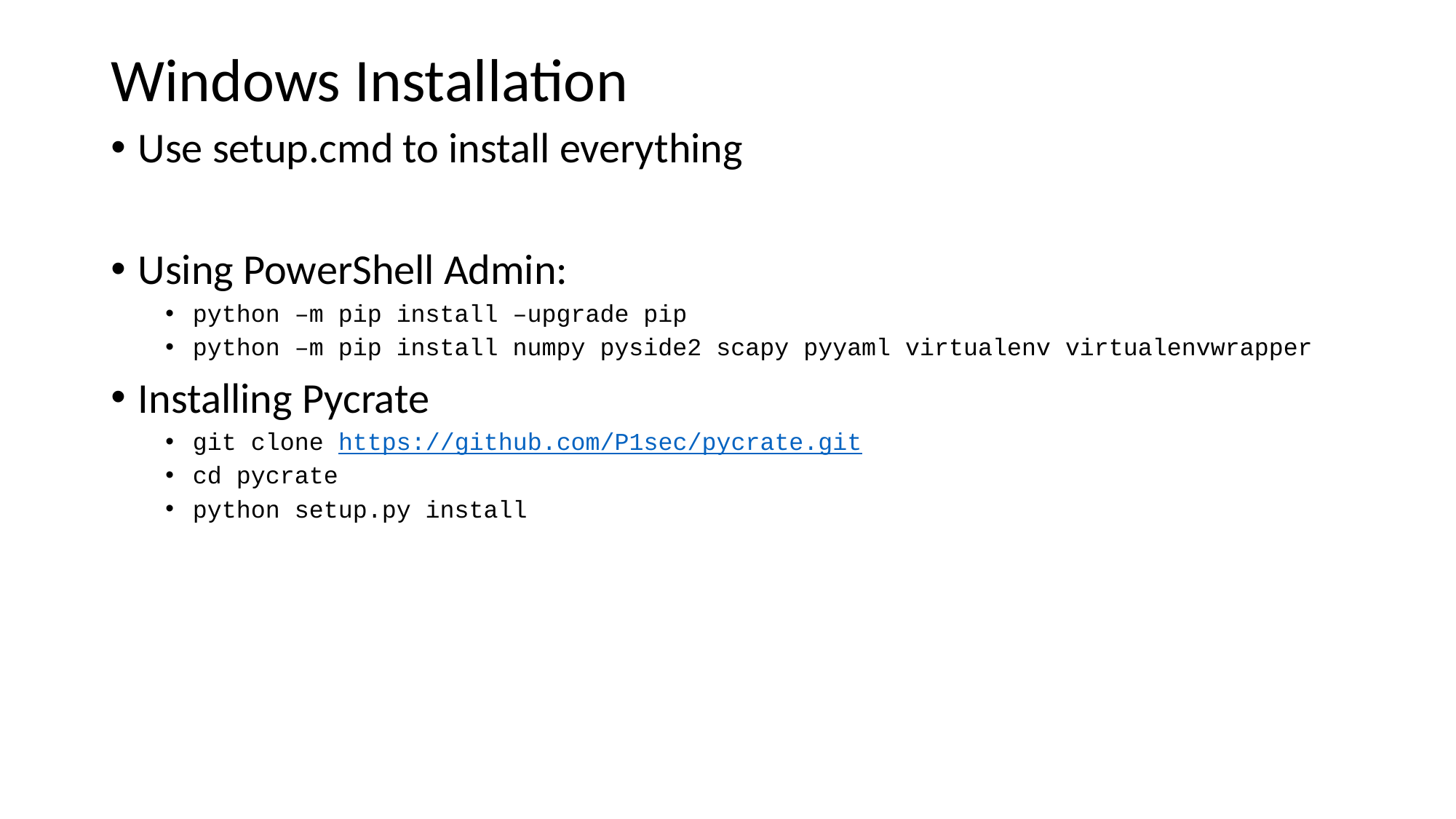

# Windows Installation
Use setup.cmd to install everything

Using PowerShell Admin:
python –m pip install –upgrade pip
python –m pip install numpy pyside2 scapy pyyaml virtualenv virtualenvwrapper
Installing Pycrate
git clone https://github.com/P1sec/pycrate.git
cd pycrate
python setup.py install